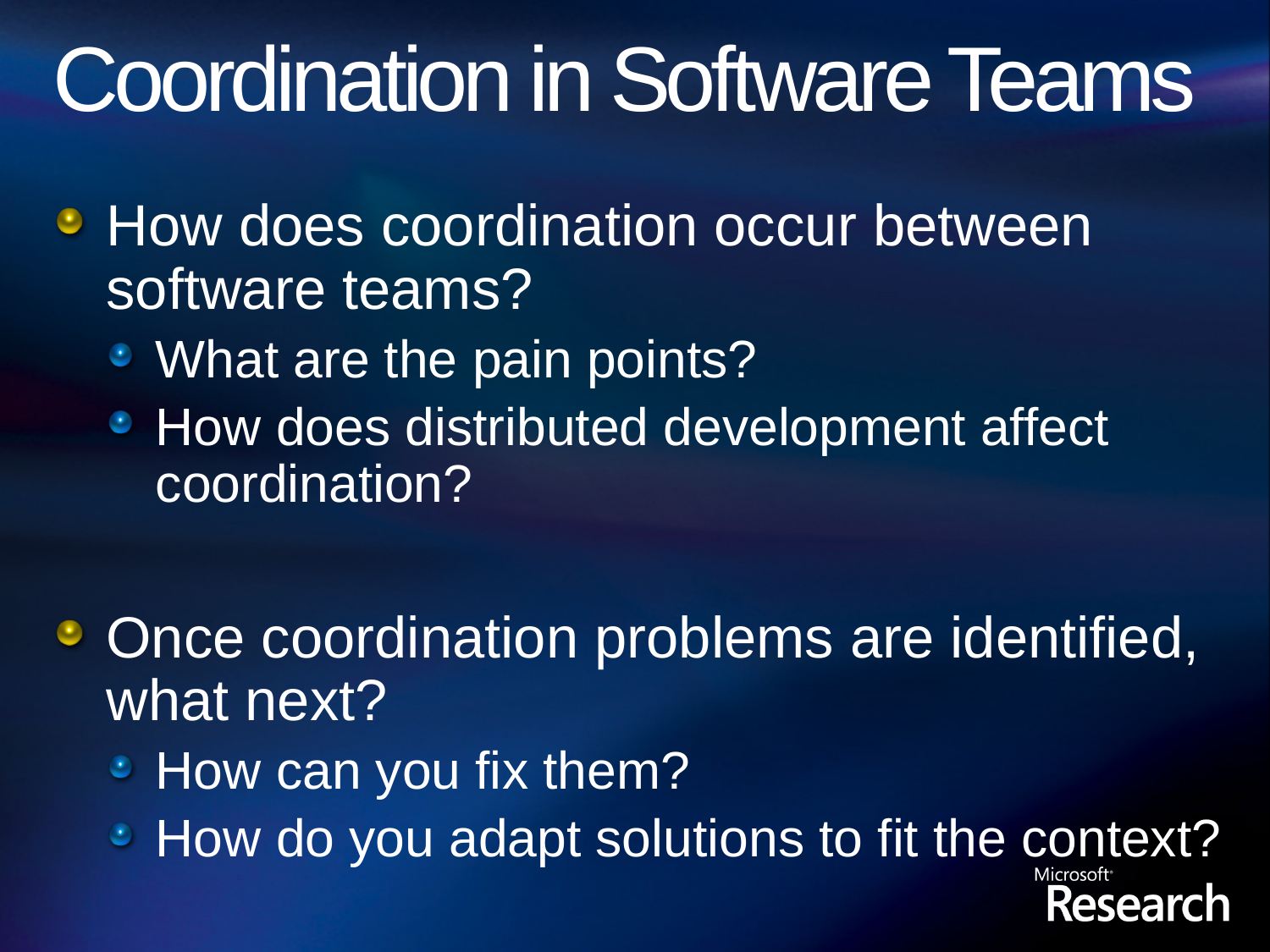

# Coordination in Software Teams
How does coordination occur between software teams?
What are the pain points?
How does distributed development affect coordination?

Once coordination problems are identified, what next?
How can you fix them?
How do you adapt solutions to fit the context?